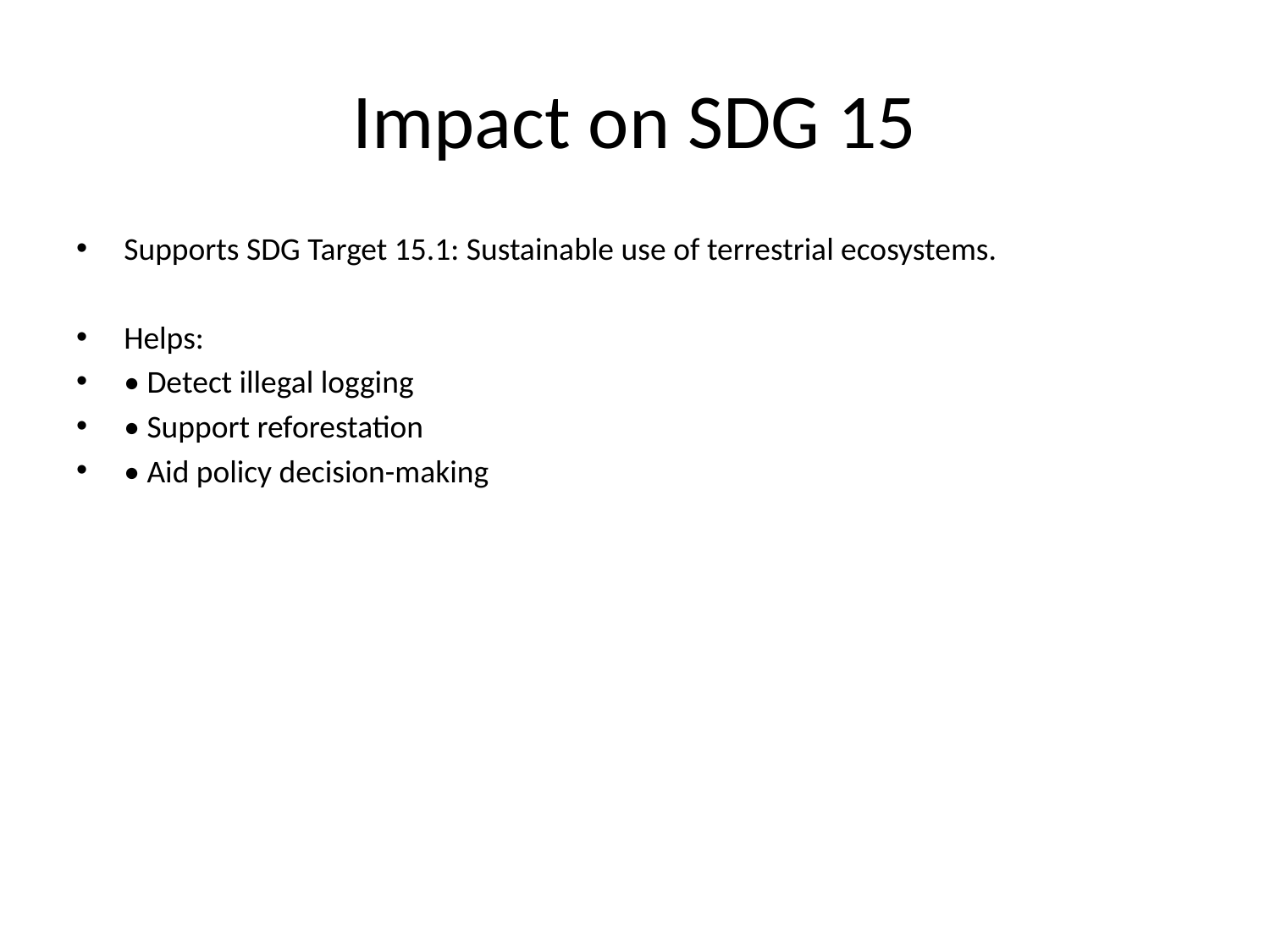

# Impact on SDG 15
Supports SDG Target 15.1: Sustainable use of terrestrial ecosystems.

Helps:
• Detect illegal logging
• Support reforestation
• Aid policy decision-making